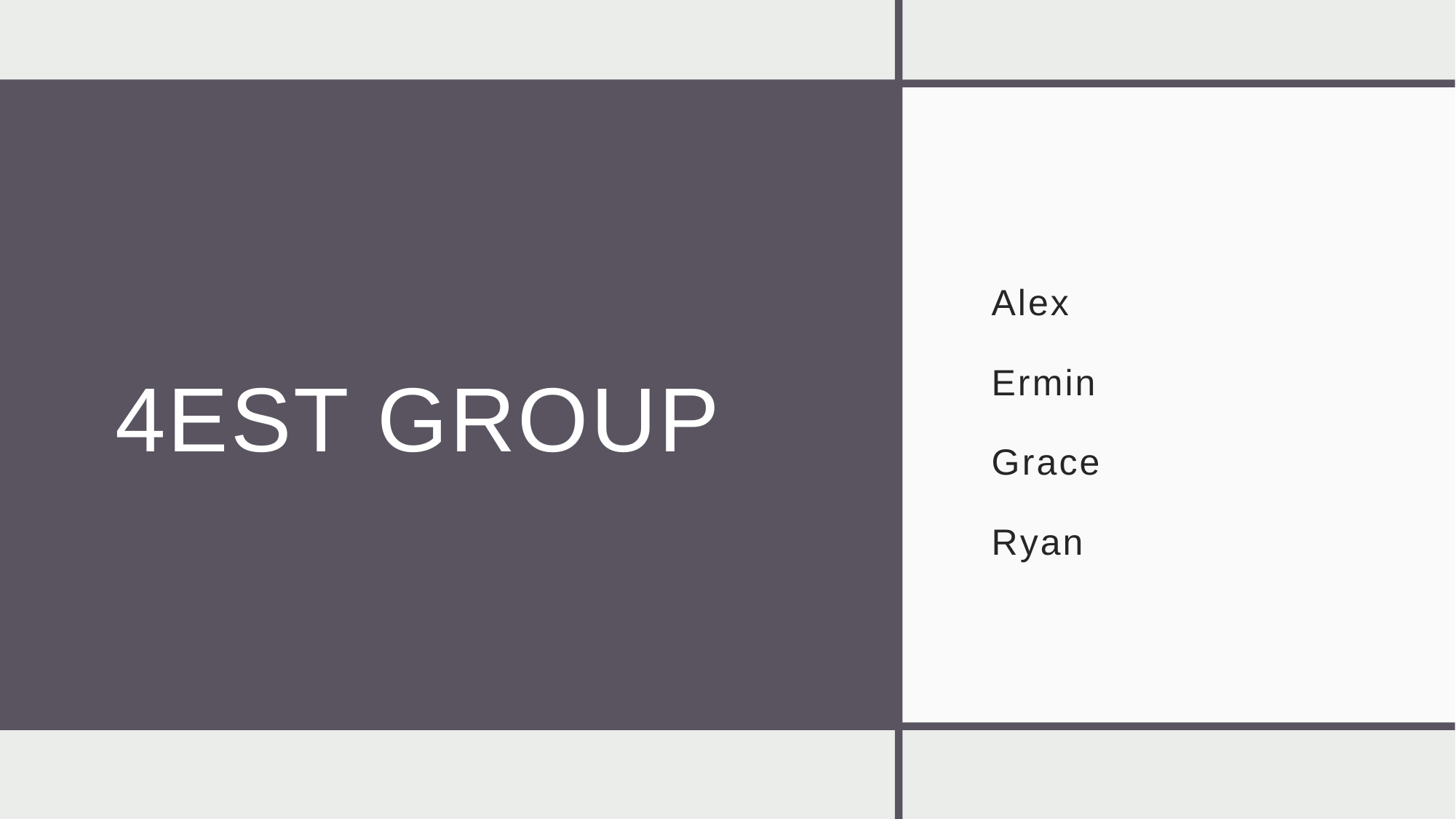

# 4est Group
Alex
Ermin
Grace
Ryan